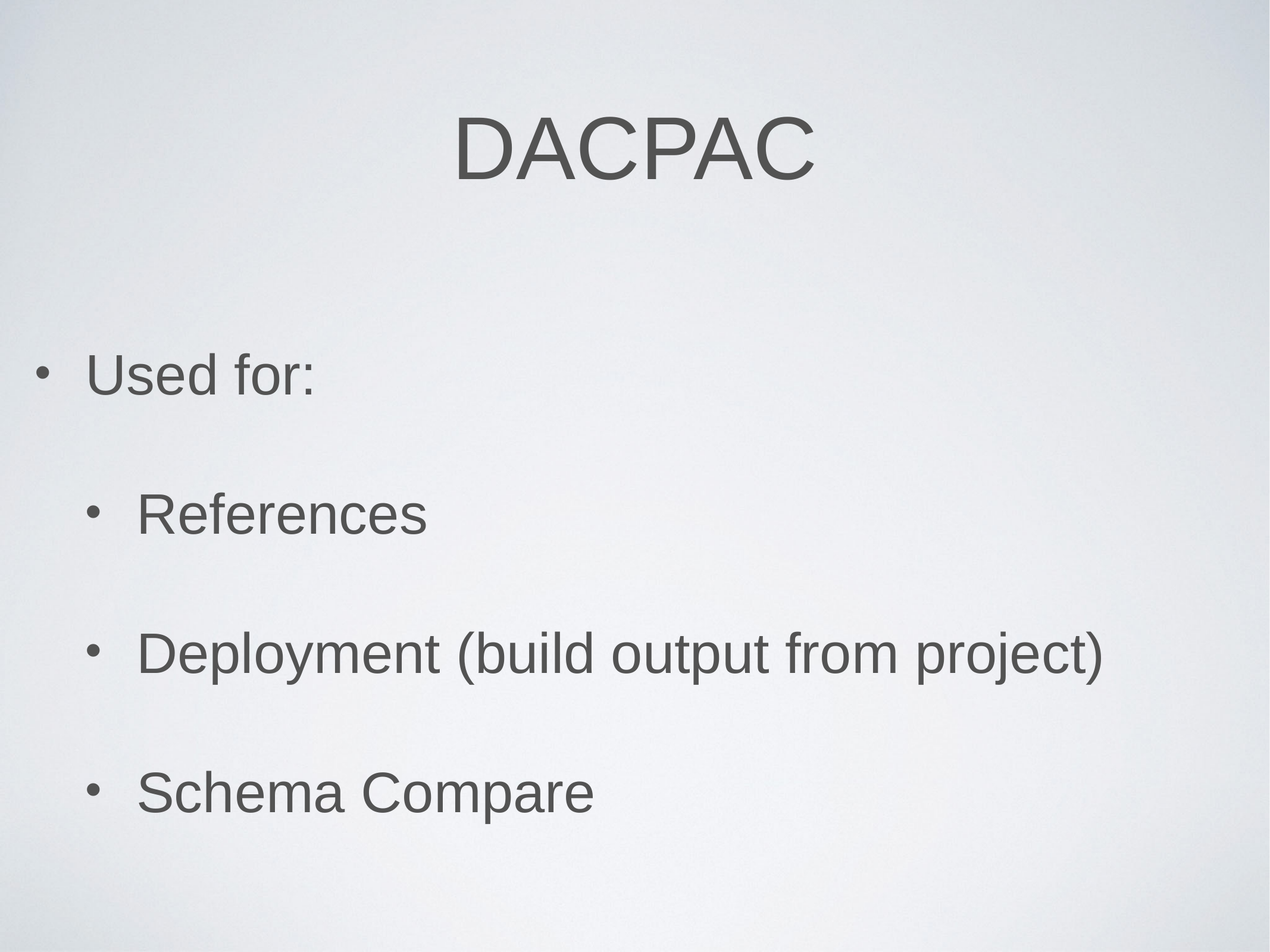

# DACPAC
Used for:
References
Deployment (build output from project)
Schema Compare